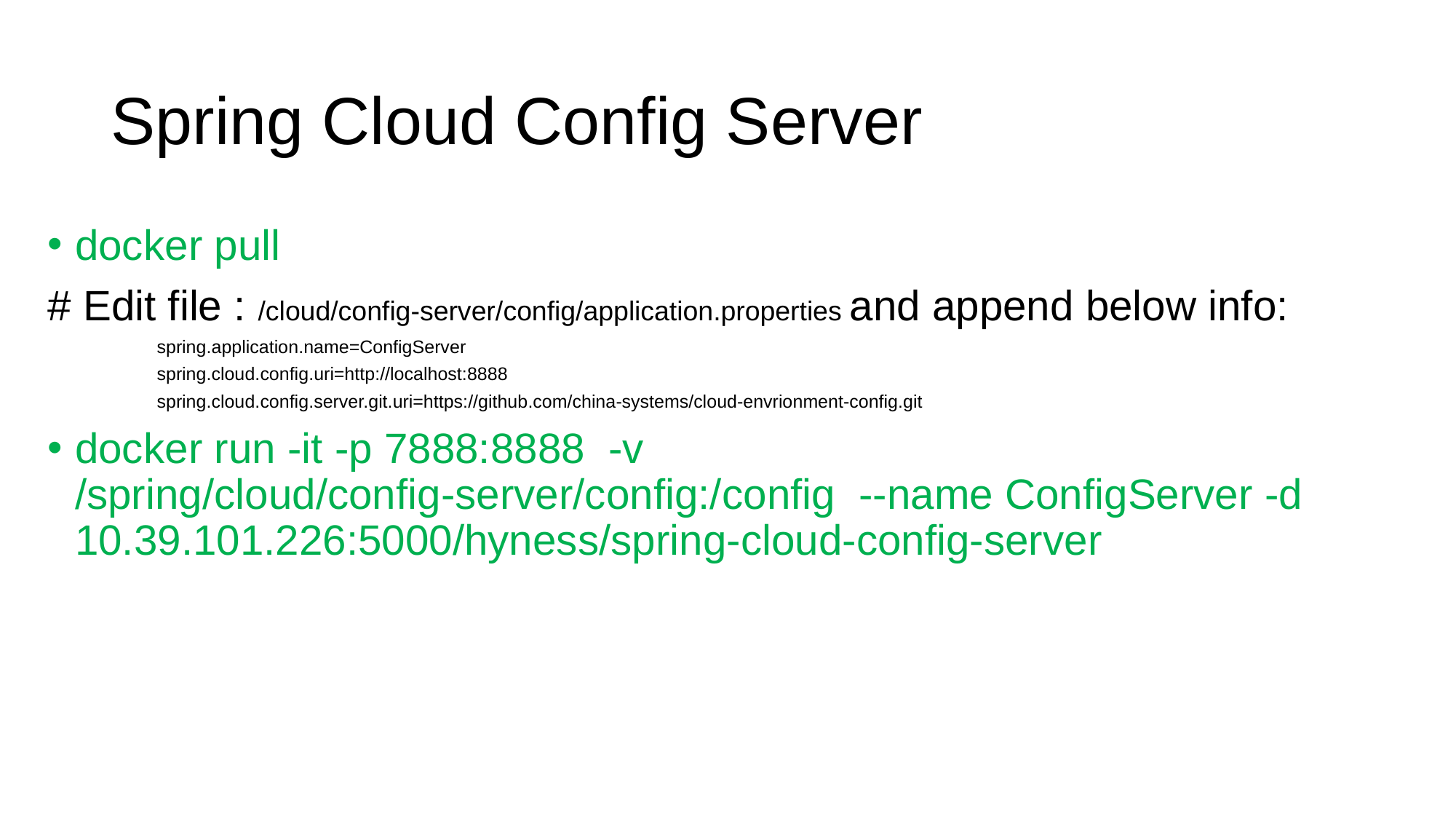

# Spring Cloud Config Server
docker pull
# Edit file : /cloud/config-server/config/application.properties and append below info:
spring.application.name=ConfigServer
spring.cloud.config.uri=http://localhost:8888
spring.cloud.config.server.git.uri=https://github.com/china-systems/cloud-envrionment-config.git
docker run -it -p 7888:8888  -v /spring/cloud/config-server/config:/config  --name ConfigServer -d 10.39.101.226:5000/hyness/spring-cloud-config-server